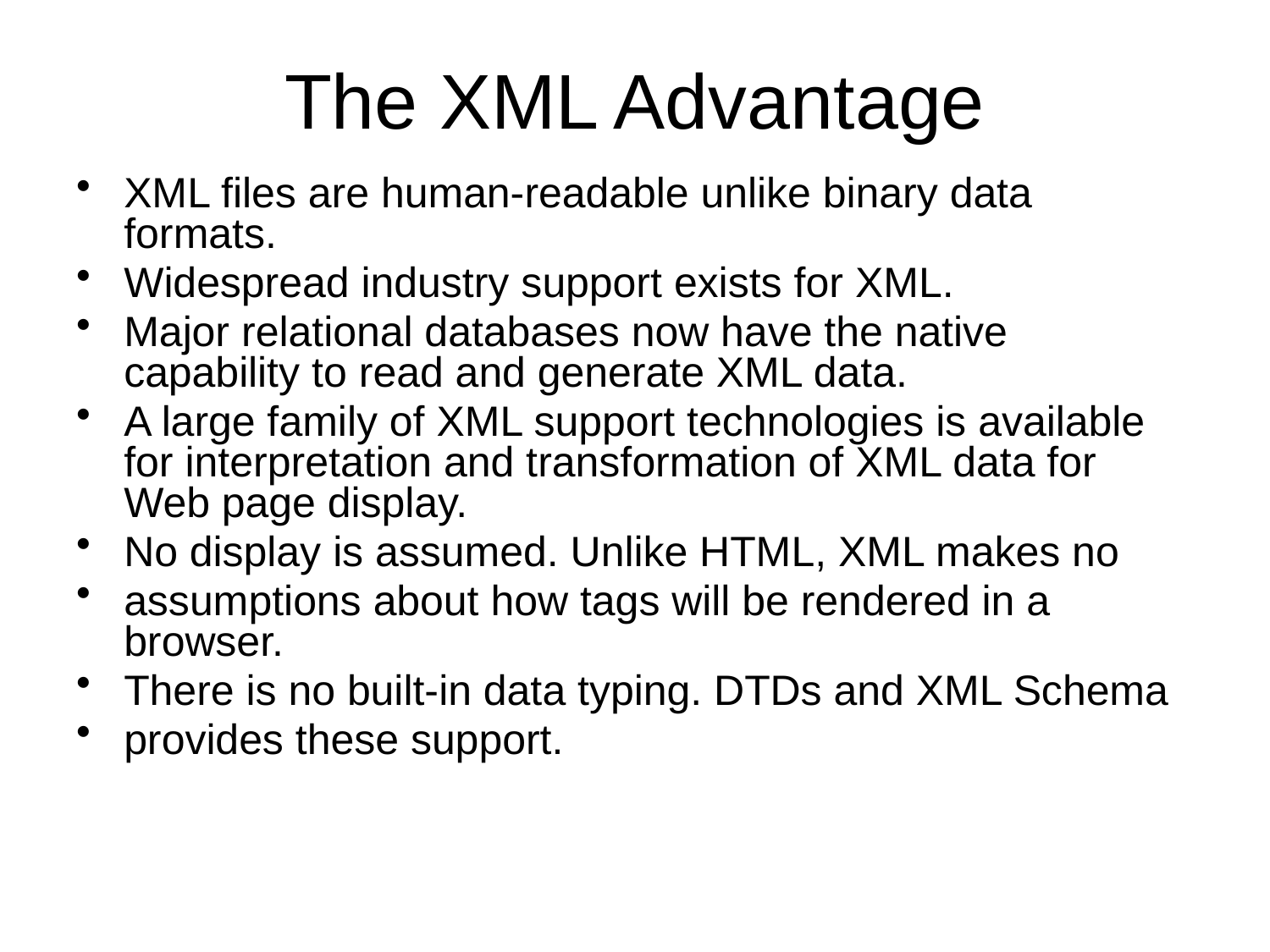

# The XML Advantage
XML files are human-readable unlike binary data formats.
Widespread industry support exists for XML.
Major relational databases now have the native capability to read and generate XML data.
A large family of XML support technologies is available for interpretation and transformation of XML data for Web page display.
No display is assumed. Unlike HTML, XML makes no
assumptions about how tags will be rendered in a browser.
There is no built-in data typing. DTDs and XML Schema
provides these support.